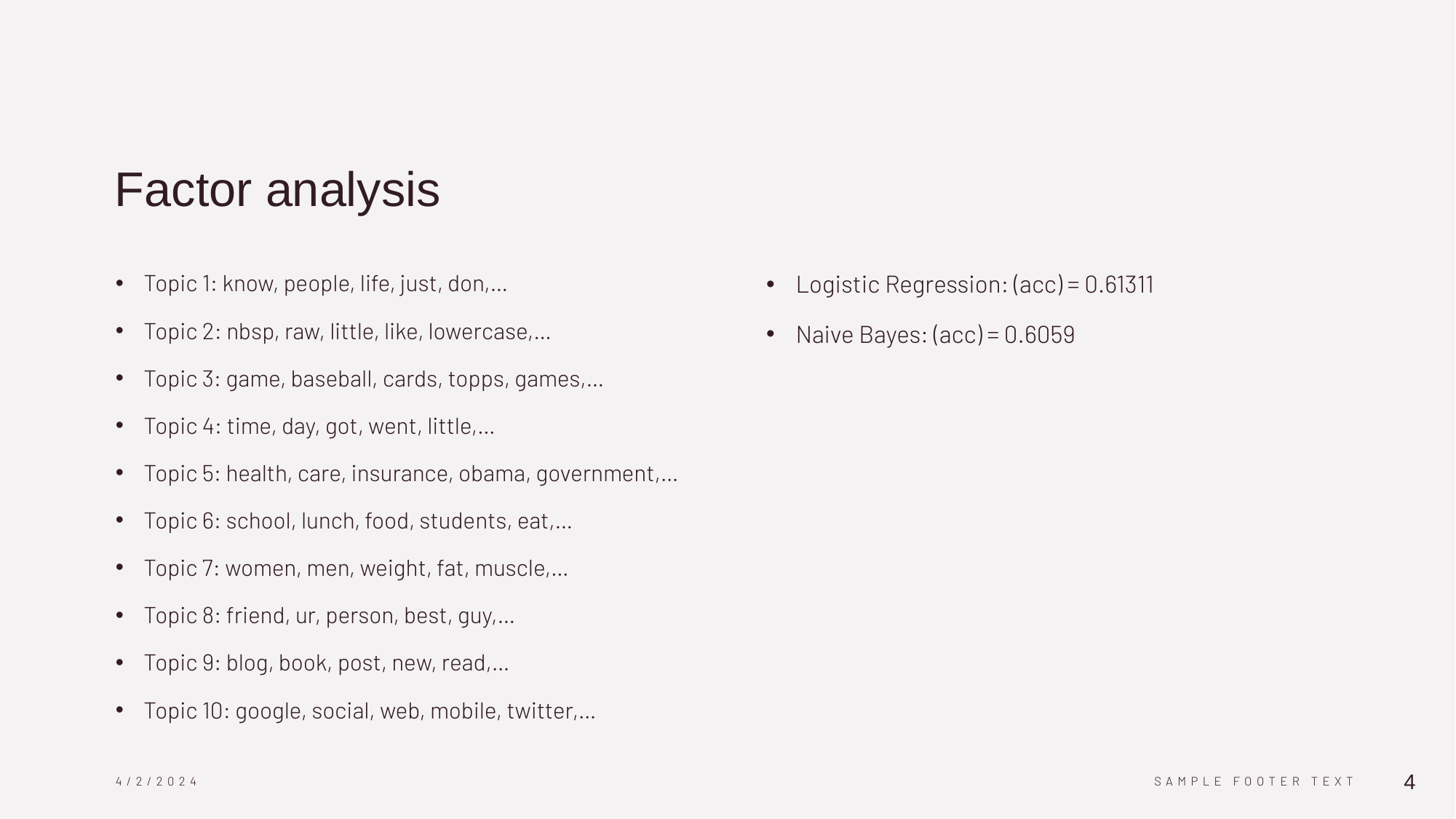

# Factor analysis
Topic 1: know, people, life, just, don,…
Topic 2: nbsp, raw, little, like, lowercase,…
Topic 3: game, baseball, cards, topps, games,…
Topic 4: time, day, got, went, little,…
Topic 5: health, care, insurance, obama, government,…
Topic 6: school, lunch, food, students, eat,…
Topic 7: women, men, weight, fat, muscle,…
Topic 8: friend, ur, person, best, guy,…
Topic 9: blog, book, post, new, read,…
Topic 10: google, social, web, mobile, twitter,…
Logistic Regression: (acc) = 0.61311
Naive Bayes: (acc) = 0.6059

4/2/2024
Sample Footer Text
4